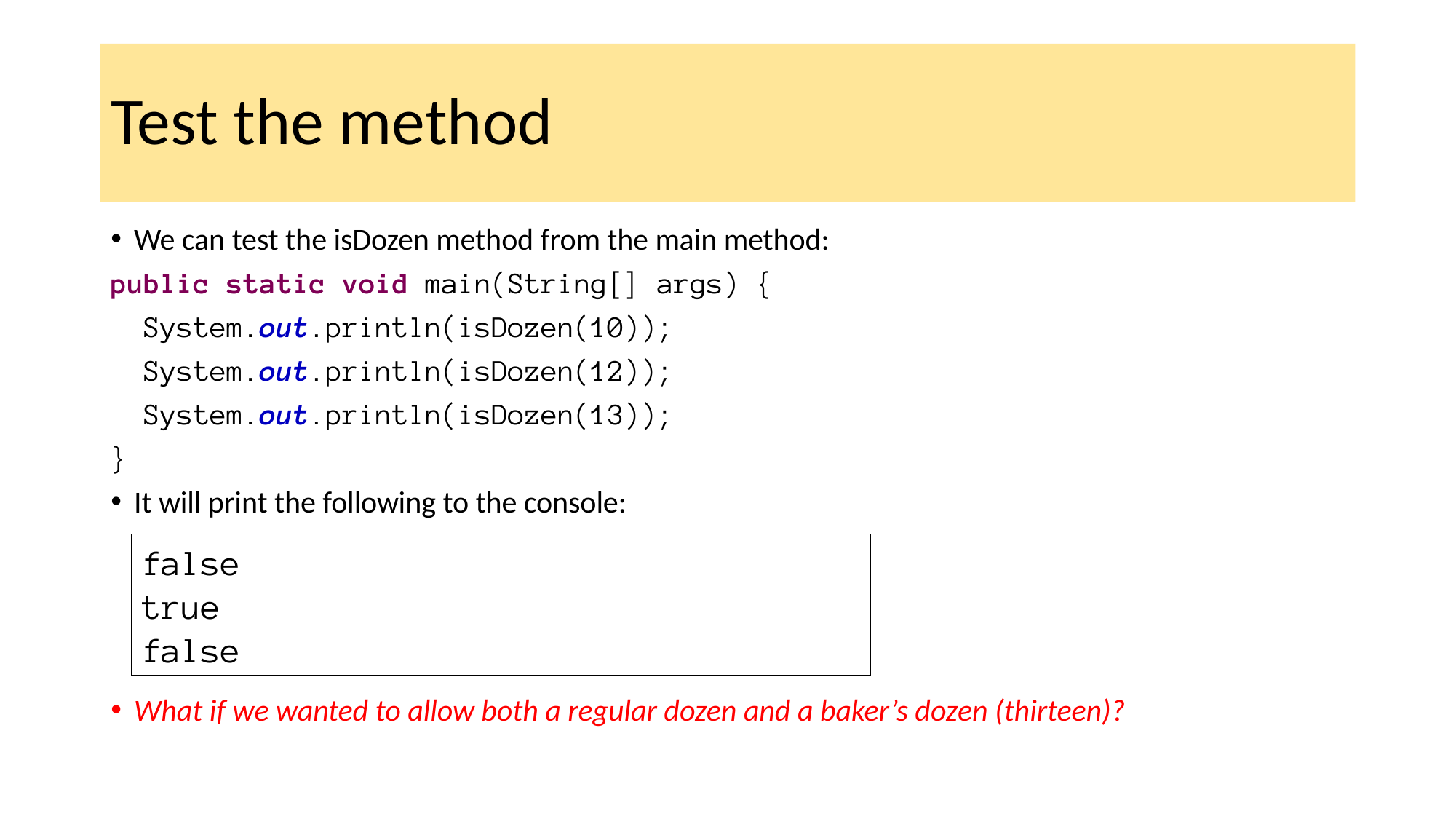

# Test the method
We can test the isDozen method from the main method:
public static void main(String[] args) {
  System.out.println(isDozen(10));
  System.out.println(isDozen(12));
  System.out.println(isDozen(13));
}
It will print the following to the console:
What if we wanted to allow both a regular dozen and a baker’s dozen (thirteen)?

false
true
false